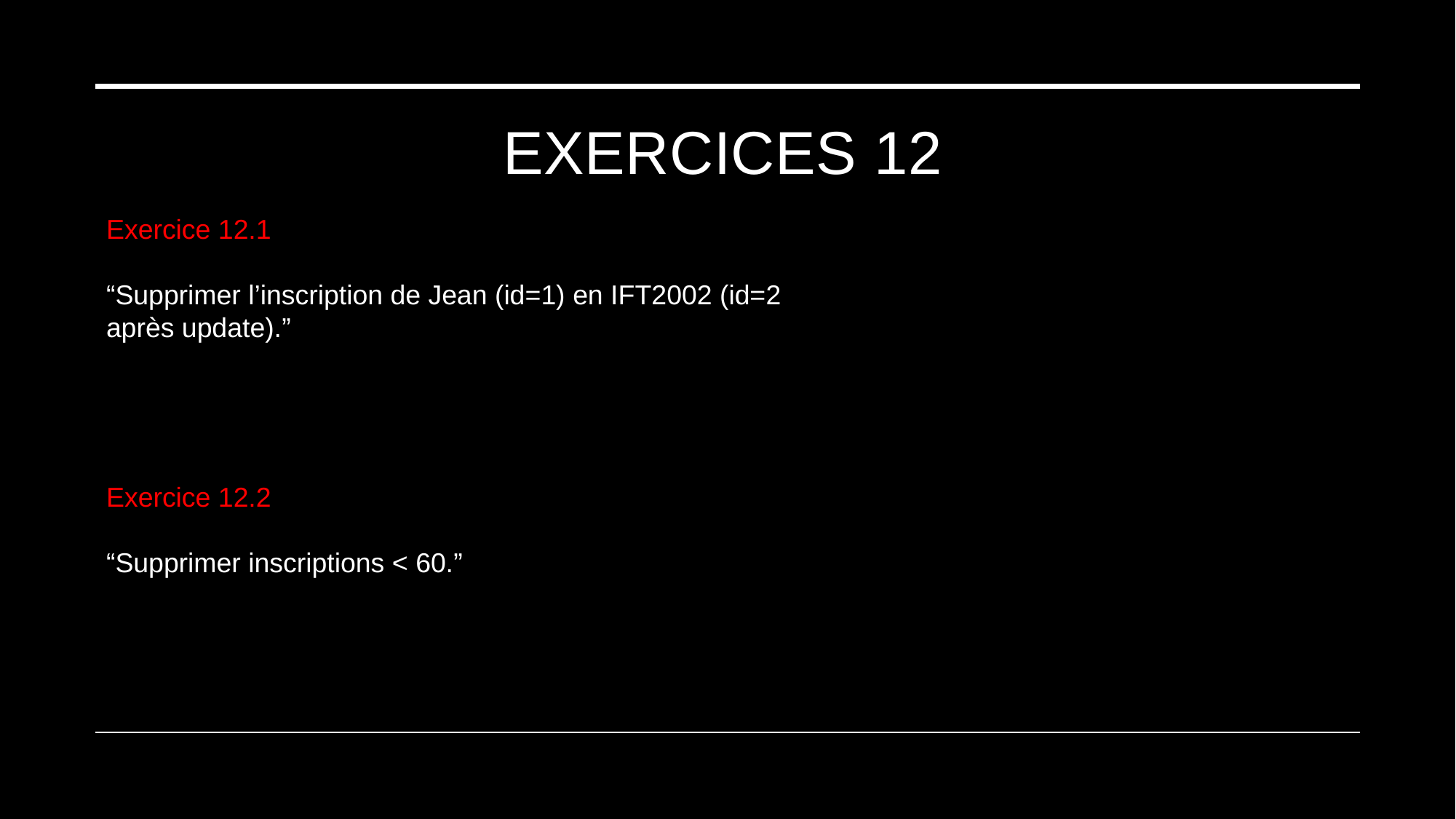

# Exercices 12
Exercice 12.1

“Supprimer l’inscription de Jean (id=1) en IFT2002 (id=2 après update).”

Exercice 12.2

“Supprimer inscriptions < 60.”